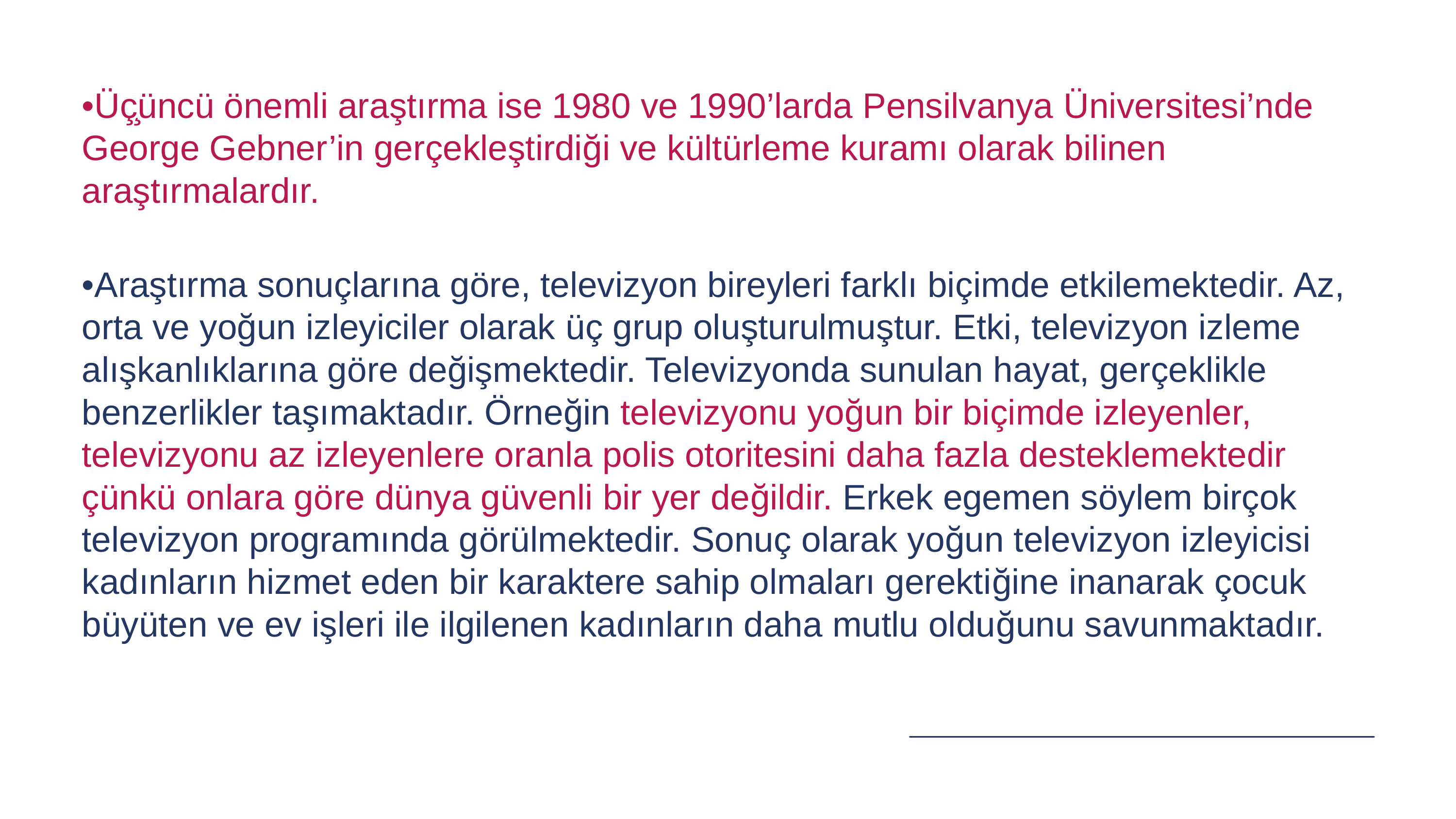

•Üç̧üncü önemli araştırma ise 1980 ve 1990’larda Pensilvanya Üniversitesi’nde George Gebner’in gerçekleştirdiği ve kültürleme kuramı olarak bilinen araştırmalardır.
•Araştırma sonuçlarına göre, televizyon bireyleri farklı biçimde etkilemektedir. Az, orta ve yoğun izleyiciler olarak üç grup oluşturulmuştur. Etki, televizyon izleme alışkanlıklarına göre değişmektedir. Televizyonda sunulan hayat, gerçeklikle benzerlikler taşımaktadır. Örneğin televizyonu yoğun bir biçimde izleyenler, televizyonu az izleyenlere oranla polis otoritesini daha fazla desteklemektedir çünkü onlara göre dünya güvenli bir yer değildir. Erkek egemen söylem birçok televizyon programında görülmektedir. Sonuç olarak yoğun televizyon izleyicisi kadınların hizmet eden bir karaktere sahip olmaları gerektiğine inanarak çocuk büyüten ve ev işleri ile ilgilenen kadınların daha mutlu olduğunu savunmaktadır.